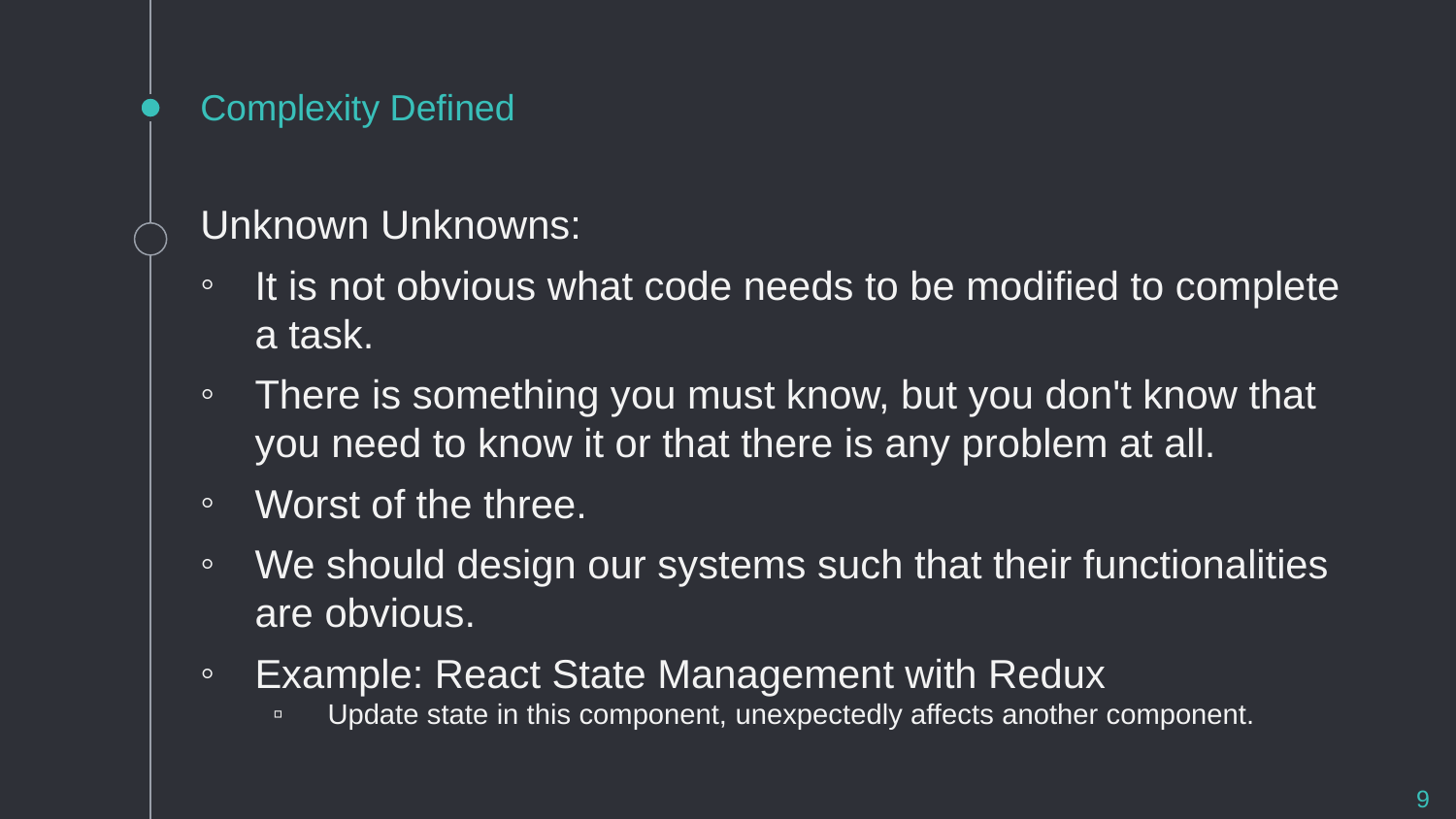

# Complexity Defined
Unknown Unknowns:
It is not obvious what code needs to be modified to complete a task.
There is something you must know, but you don't know that you need to know it or that there is any problem at all.
Worst of the three.
We should design our systems such that their functionalities are obvious.
Example: React State Management with Redux
Update state in this component, unexpectedly affects another component.
9